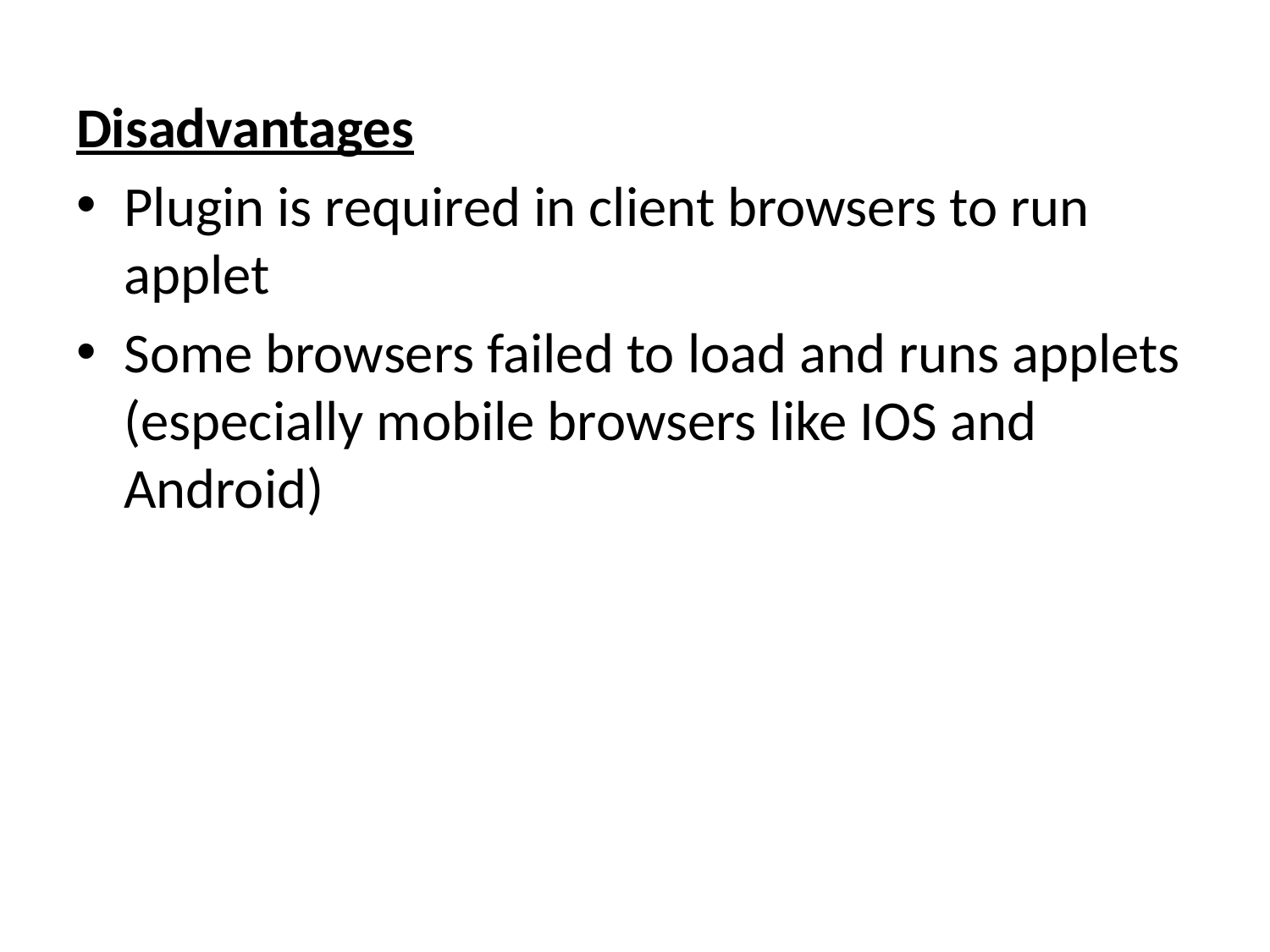

Disadvantages
Plugin is required in client browsers to run applet
Some browsers failed to load and runs applets (especially mobile browsers like IOS and Android)